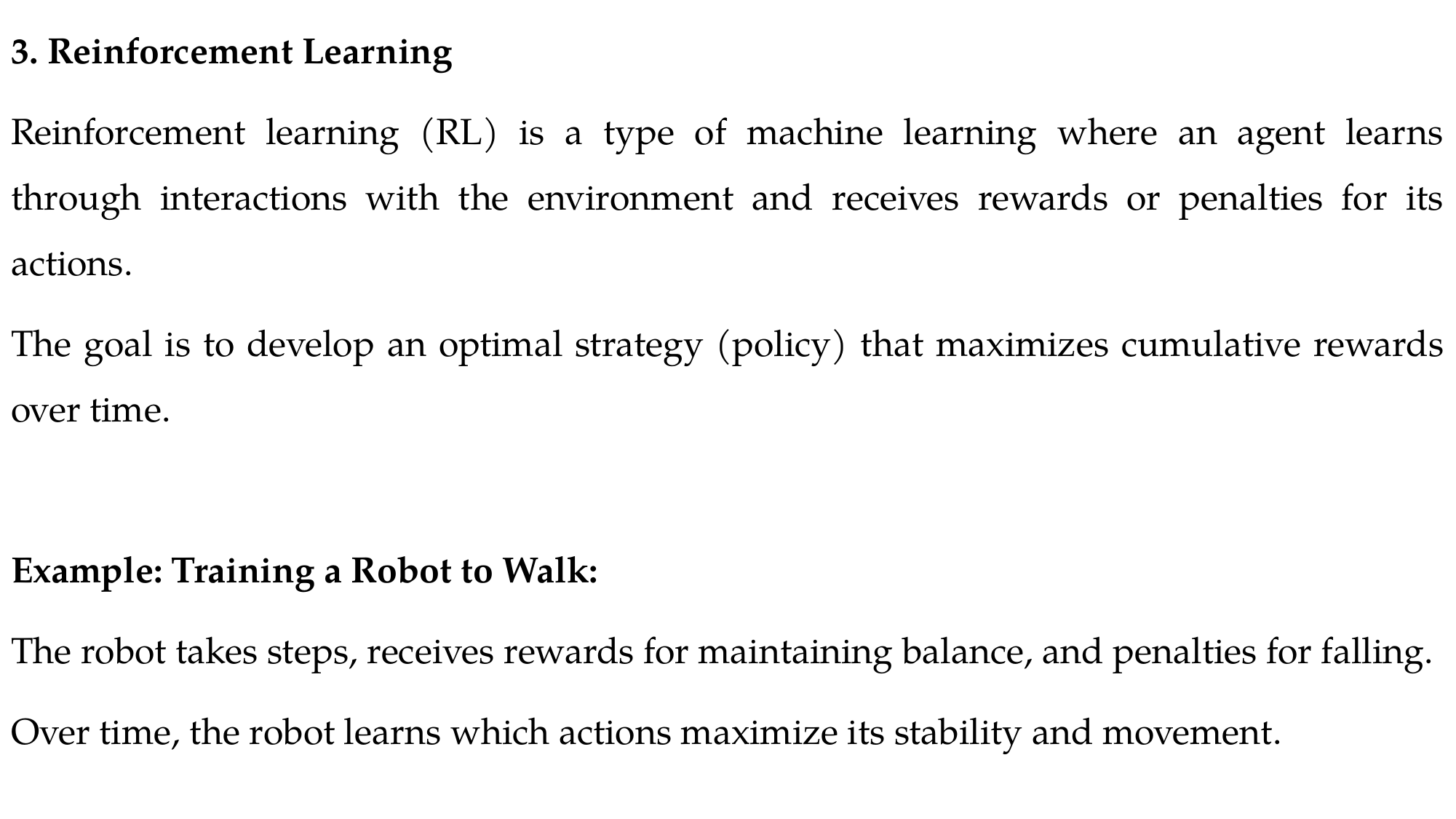

3. Reinforcement Learning
Reinforcement learning (RL) is a type of machine learning where an agent learns through interactions with the environment and receives rewards or penalties for its actions.
The goal is to develop an optimal strategy (policy) that maximizes cumulative rewards over time.

Example: Training a Robot to Walk:
The robot takes steps, receives rewards for maintaining balance, and penalties for falling.
Over time, the robot learns which actions maximize its stability and movement.